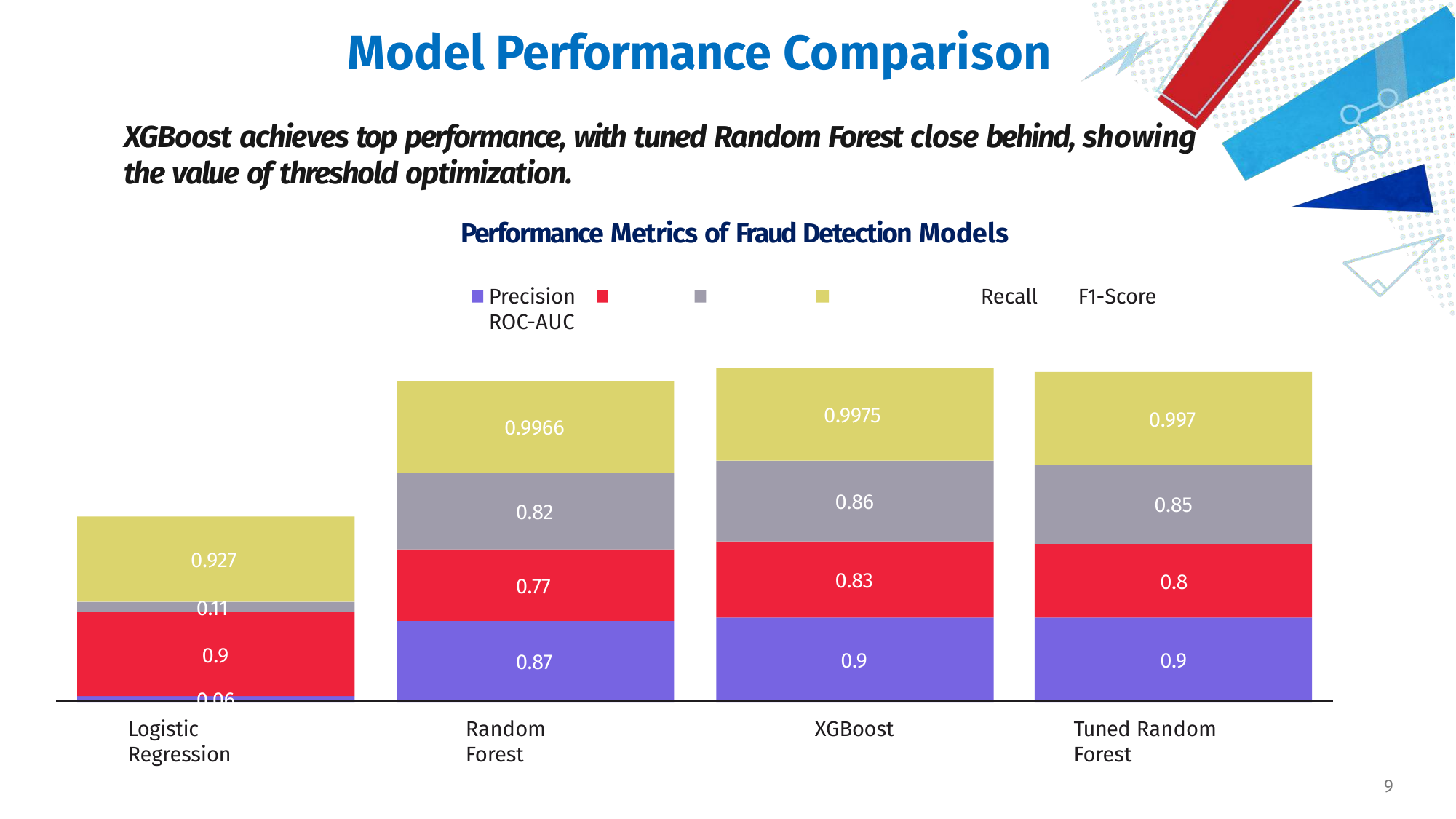

# Model Performance Comparison
XGBoost achieves top performance, with tuned Random Forest close behind, showing the value of threshold optimization.
Performance Metrics of Fraud Detection Models

Precision	Recall	F1-Score	ROC-AUC

0.9975
0.997
0.9966
0.86
0.85
0.82
0.927
0.11
0.83
0.8
0.77
0.9
0.06
0.9
0.9
0.87
Logistic Regression
Random Forest
XGBoost
Tuned Random Forest
9